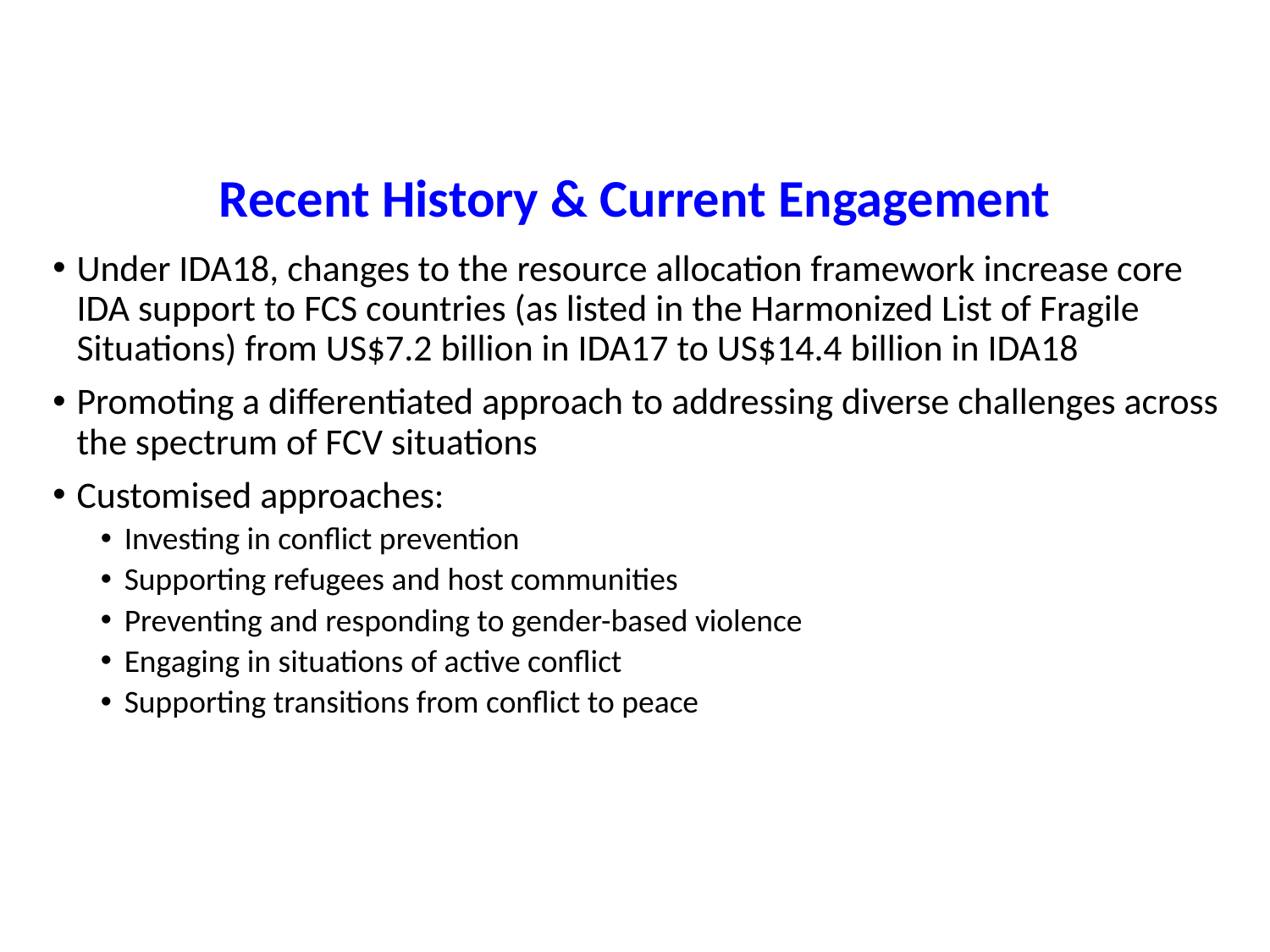

# Recent History & Current Engagement
Under IDA18, changes to the resource allocation framework increase core IDA support to FCS countries (as listed in the Harmonized List of Fragile Situations) from US$7.2 billion in IDA17 to US$14.4 billion in IDA18
Promoting a differentiated approach to addressing diverse challenges across the spectrum of FCV situations
Customised approaches:
Investing in conflict prevention
Supporting refugees and host communities
Preventing and responding to gender-based violence
Engaging in situations of active conflict
Supporting transitions from conflict to peace